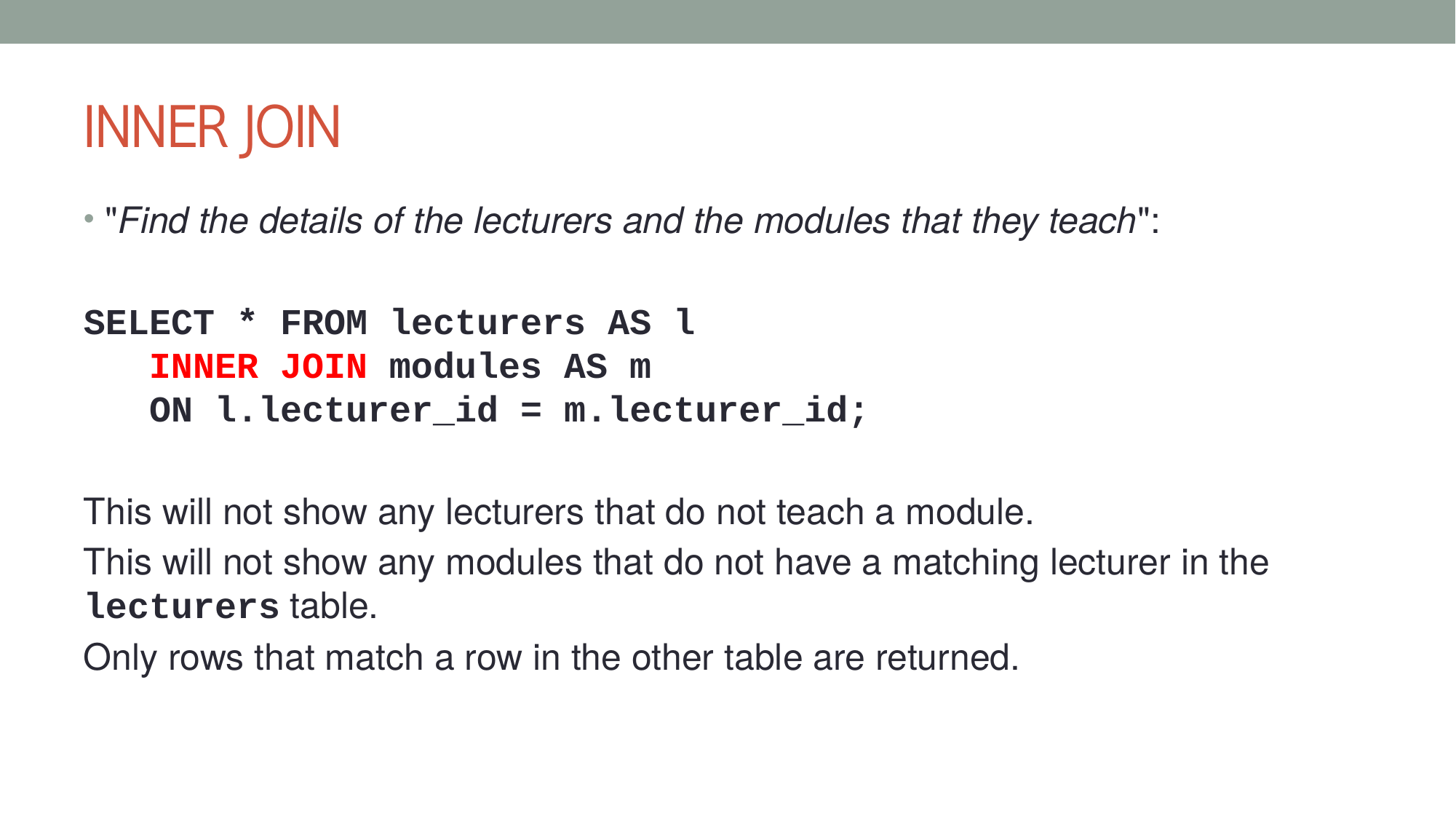

# INNER JOIN
"Find the details of the lecturers and the modules that they teach":

SELECT * FROM lecturers AS l
   INNER JOIN modules AS m
   ON l.lecturer_id = m.lecturer_id;

This will not show any lecturers that do not teach a module.
This will not show any modules that do not have a matching lecturer in the lecturers table.
Only rows that match a row in the other table are returned.